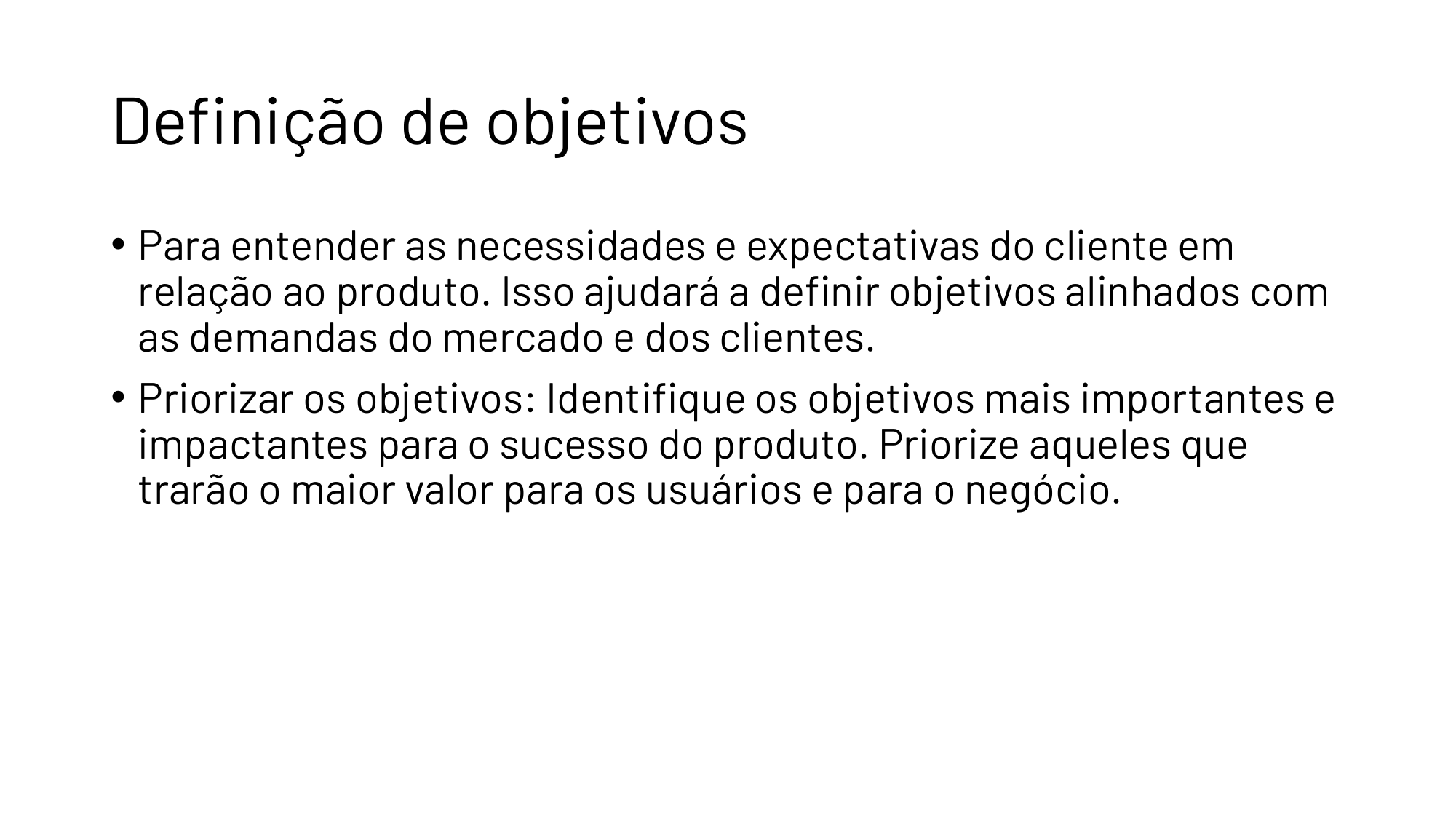

# Definição de objetivos
Para entender as necessidades e expectativas do cliente em relação ao produto. Isso ajudará a definir objetivos alinhados com as demandas do mercado e dos clientes.
Priorizar os objetivos: Identifique os objetivos mais importantes e impactantes para o sucesso do produto. Priorize aqueles que trarão o maior valor para os usuários e para o negócio.